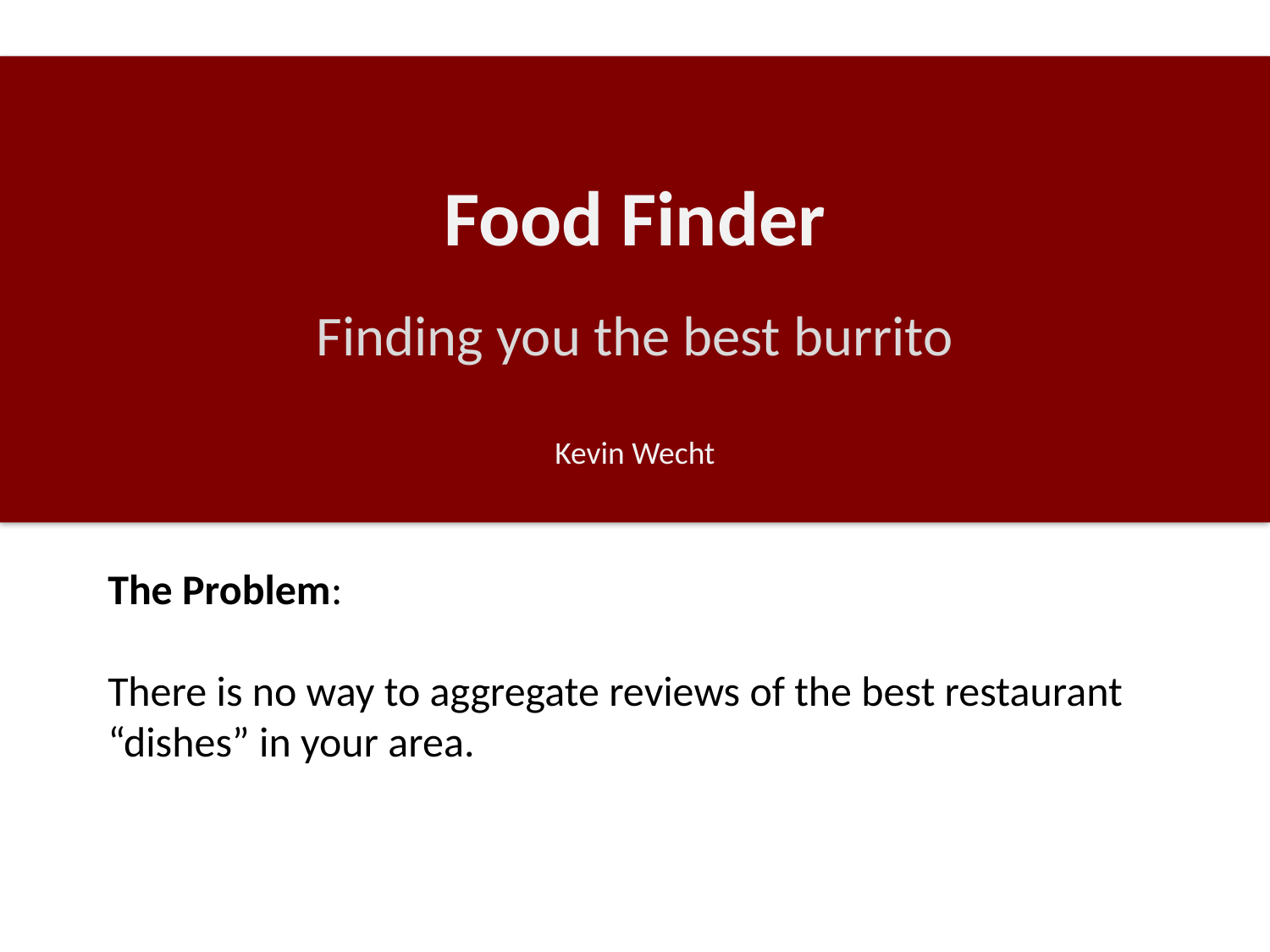

# Food Finder
Finding you the best burrito
Kevin Wecht
The Problem:

There is no way to aggregate reviews of the best restaurant “dishes” in your area.